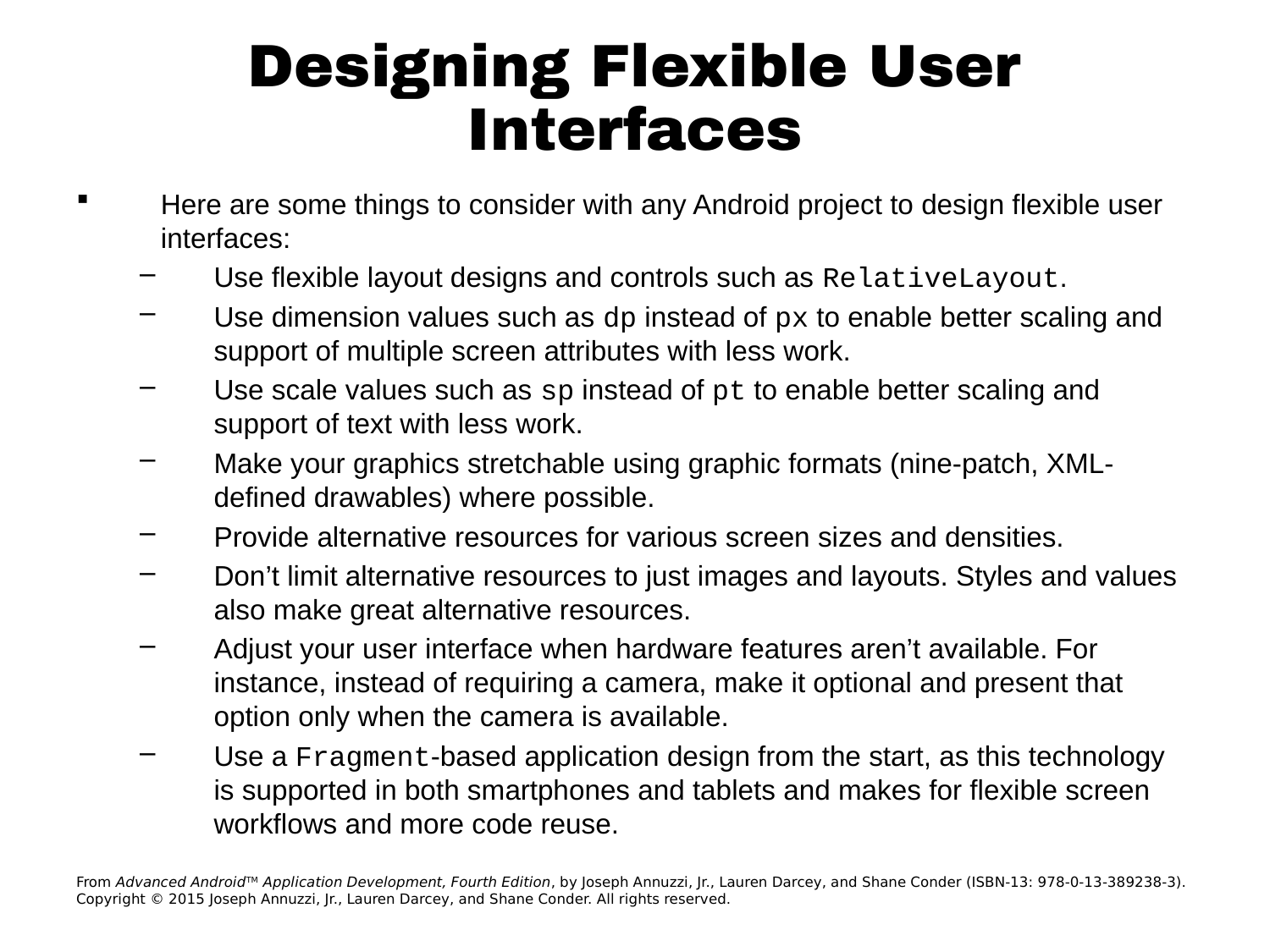

# Designing Flexible User Interfaces
Here are some things to consider with any Android project to design flexible user interfaces:
Use flexible layout designs and controls such as RelativeLayout.
Use dimension values such as dp instead of px to enable better scaling and support of multiple screen attributes with less work.
Use scale values such as sp instead of pt to enable better scaling and support of text with less work.
Make your graphics stretchable using graphic formats (nine-patch, XML-defined drawables) where possible.
Provide alternative resources for various screen sizes and densities.
Don’t limit alternative resources to just images and layouts. Styles and values also make great alternative resources.
Adjust your user interface when hardware features aren’t available. For instance, instead of requiring a camera, make it optional and present that option only when the camera is available.
Use a Fragment-based application design from the start, as this technology is supported in both smartphones and tablets and makes for flexible screen workflows and more code reuse.
From Advanced AndroidTM Application Development, Fourth Edition, by Joseph Annuzzi, Jr., Lauren Darcey, and Shane Conder (ISBN-13: 978-0-13-389238-3). Copyright © 2015 Joseph Annuzzi, Jr., Lauren Darcey, and Shane Conder. All rights reserved.